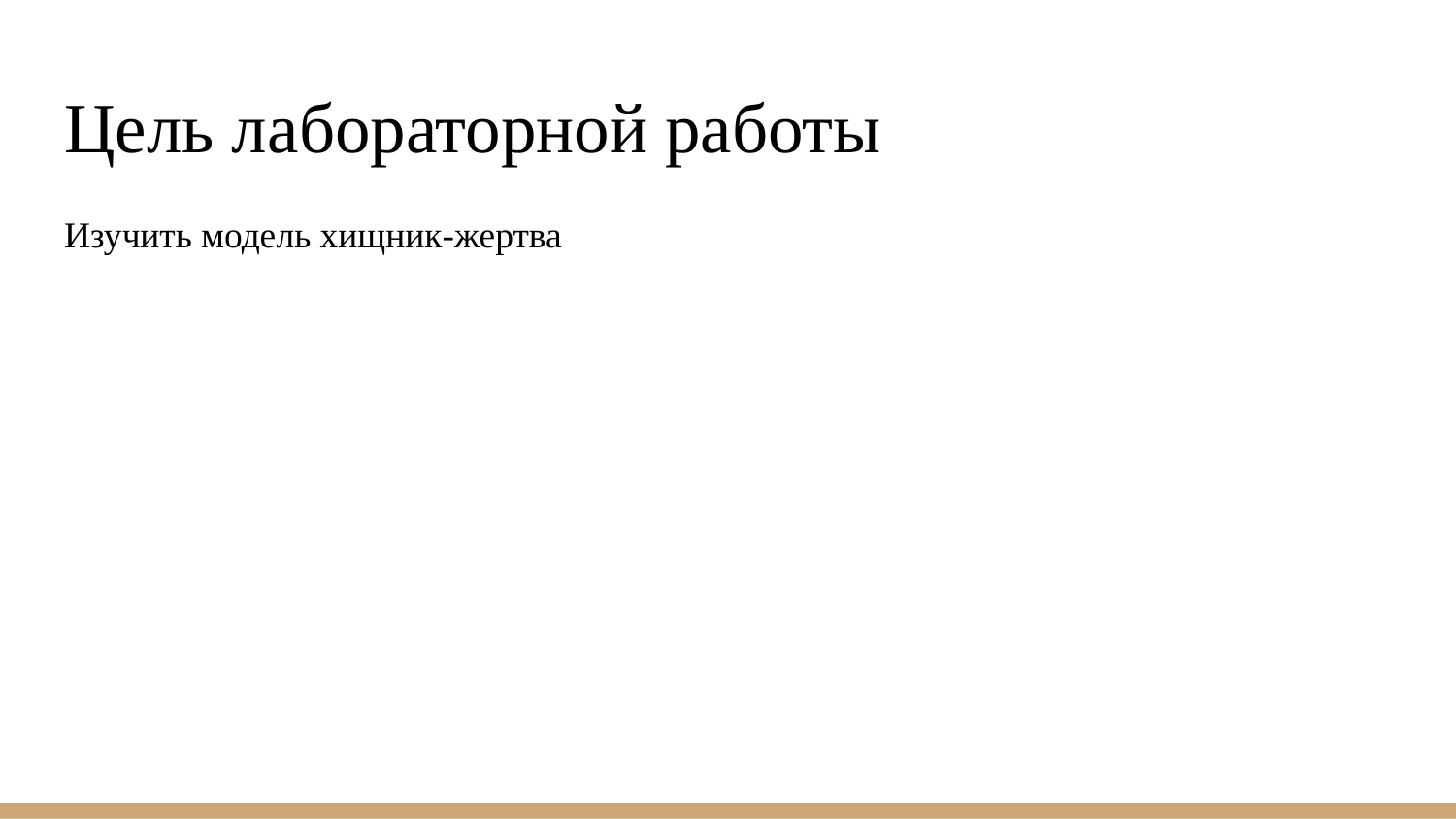

# Цель лабораторной работы
Изучить модель хищник-жертва